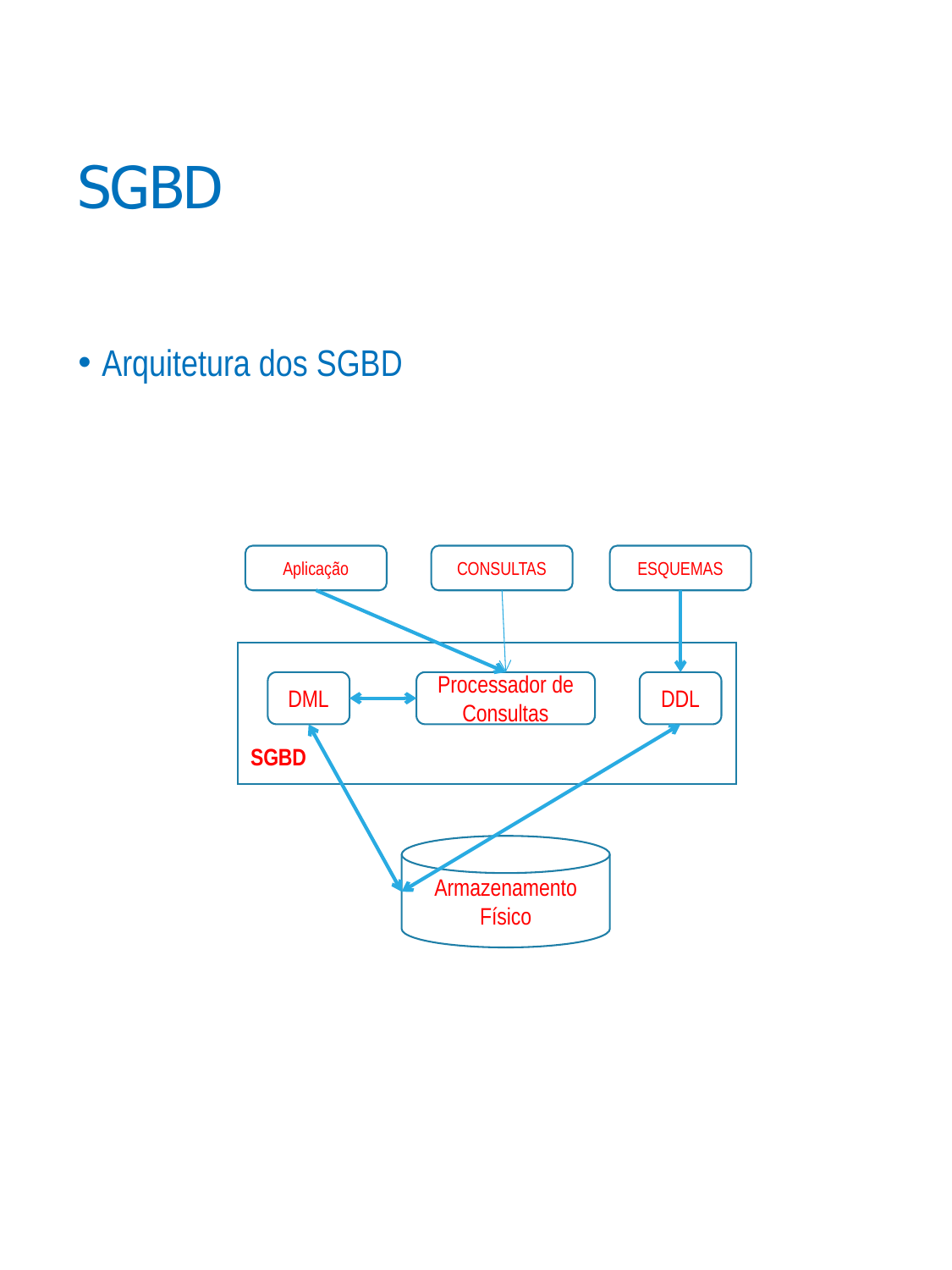

# SGBD
Arquitetura dos SGBD
Aplicação
CONSULTAS
ESQUEMAS

SGBD
DML
Processador de Consultas
DDL
Armazenamento Físico